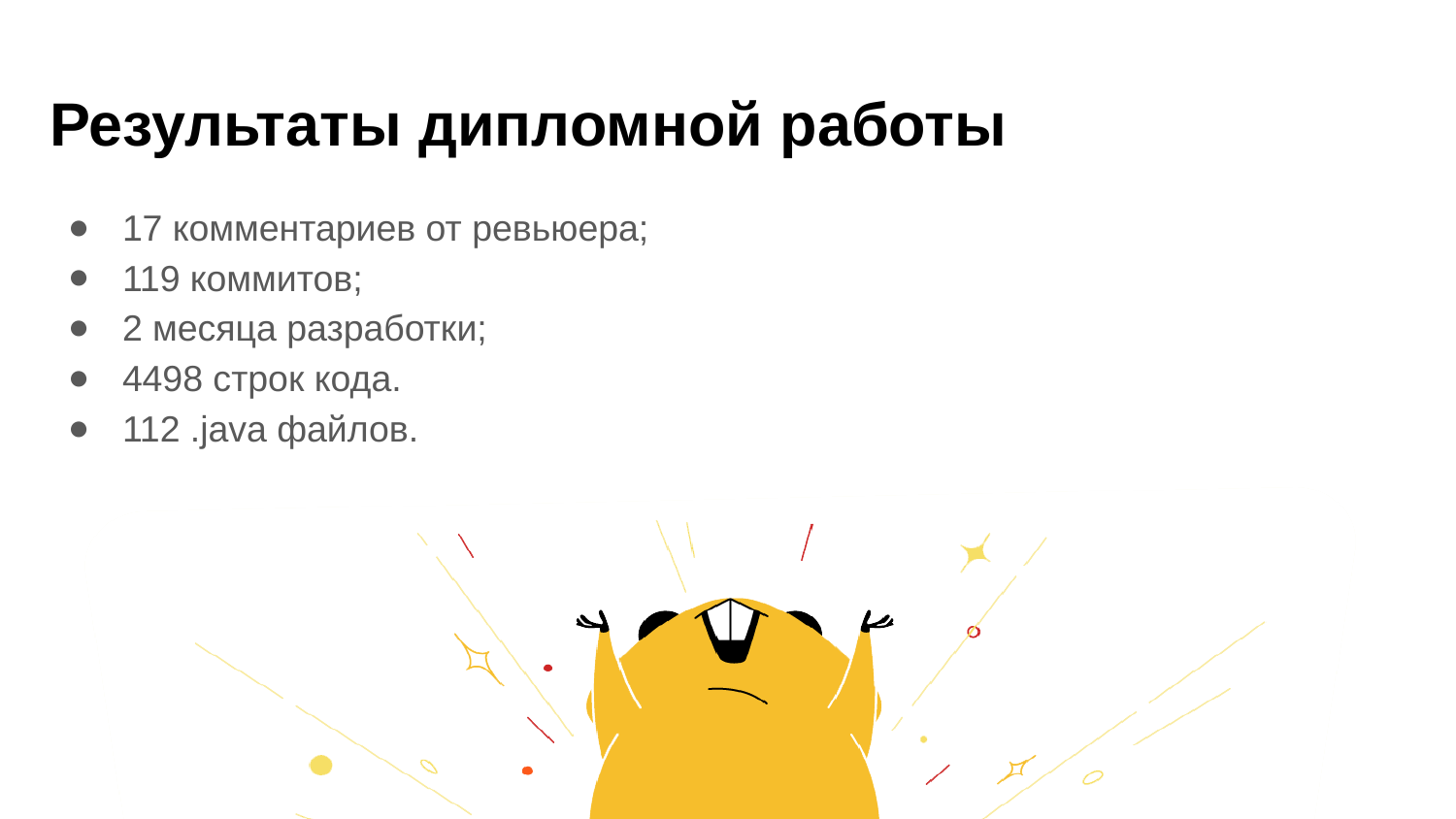

# Результаты дипломной работы
17 комментариев от ревьюера;
119 коммитов;
2 месяца разработки;
4498 строк кода.
112 .java файлов.